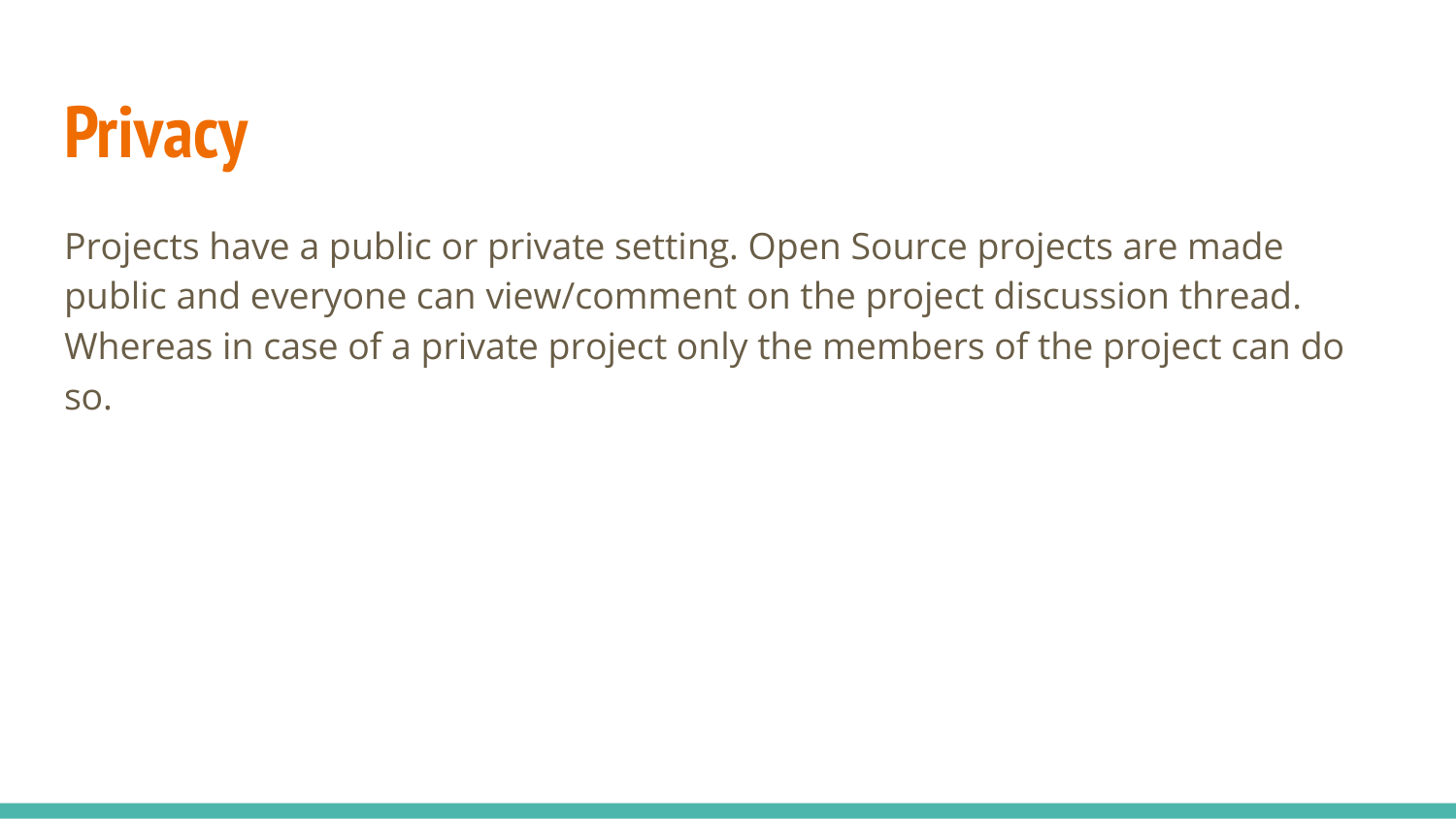

# Privacy
Projects have a public or private setting. Open Source projects are made public and everyone can view/comment on the project discussion thread. Whereas in case of a private project only the members of the project can do so.